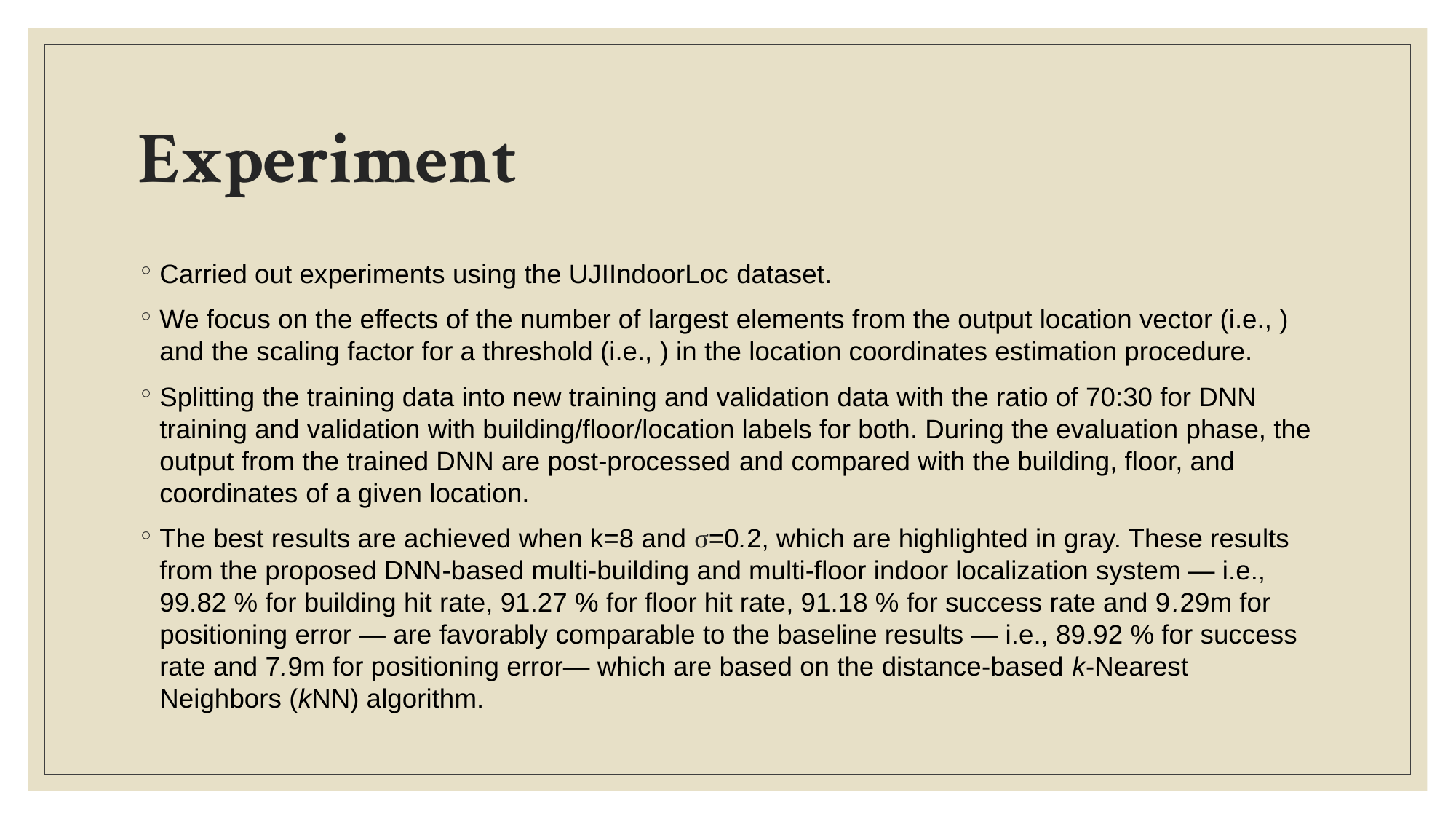

# Experiment
Carried out experiments using the UJIIndoorLoc dataset.
We focus on the effects of the number of largest elements from the output location vector (i.e., ) and the scaling factor for a threshold (i.e., ) in the location coordinates estimation procedure.
Splitting the training data into new training and validation data with the ratio of 70:30 for DNN training and validation with building/floor/location labels for both. During the evaluation phase, the output from the trained DNN are post-processed and compared with the building, floor, and coordinates of a given location.
The best results are achieved when k=8 and σ=0.2, which are highlighted in gray. These results from the proposed DNN-based multi-building and multi-floor indoor localization system — i.e., 99.82 % for building hit rate, 91.27 % for floor hit rate, 91.18 % for success rate and 9.29m for positioning error — are favorably comparable to the baseline results — i.e., 89.92 % for success rate and 7.9m for positioning error— which are based on the distance-based k-Nearest Neighbors (kNN) algorithm.